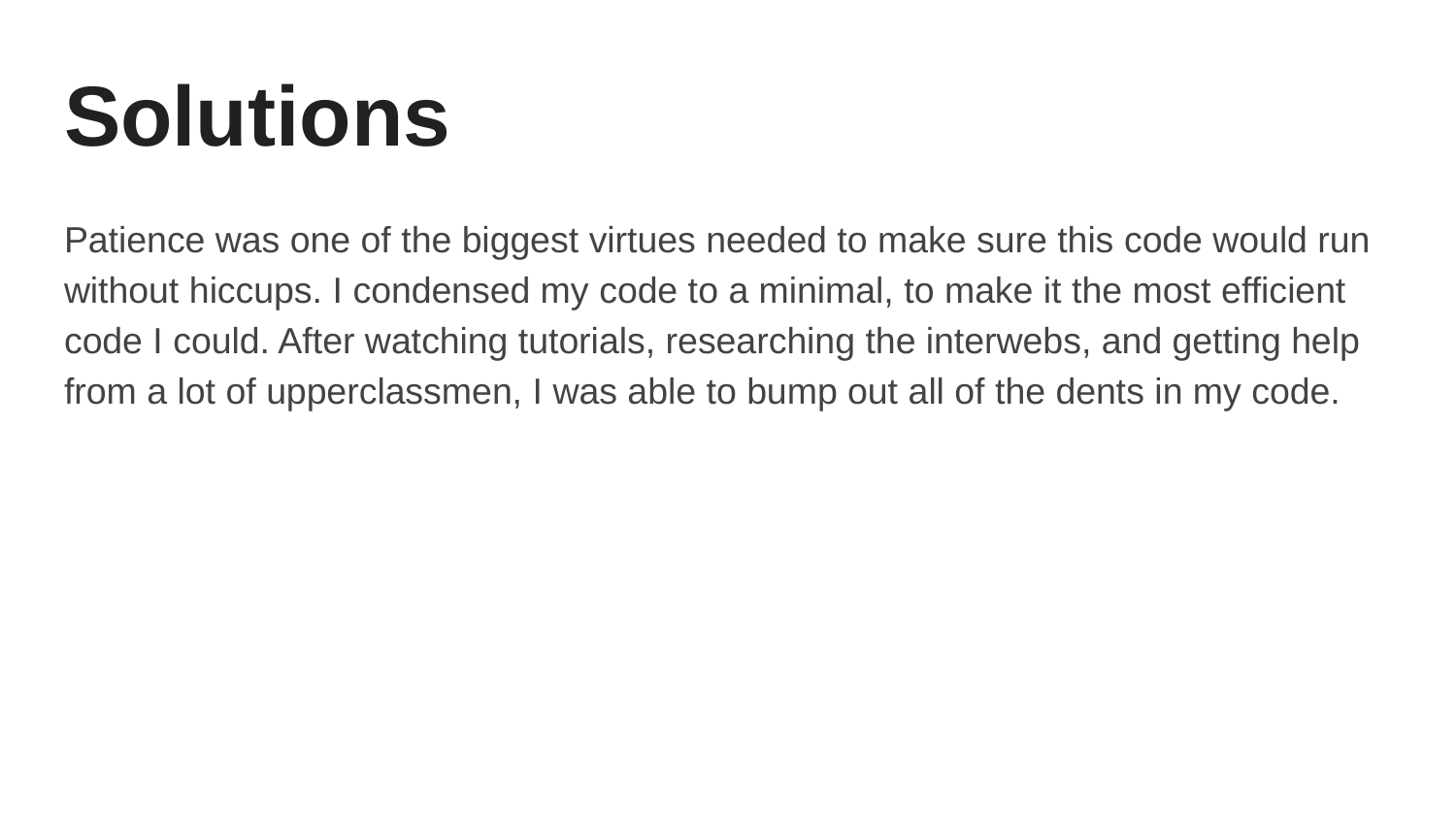

# Solutions
Patience was one of the biggest virtues needed to make sure this code would run without hiccups. I condensed my code to a minimal, to make it the most efficient code I could. After watching tutorials, researching the interwebs, and getting help from a lot of upperclassmen, I was able to bump out all of the dents in my code.